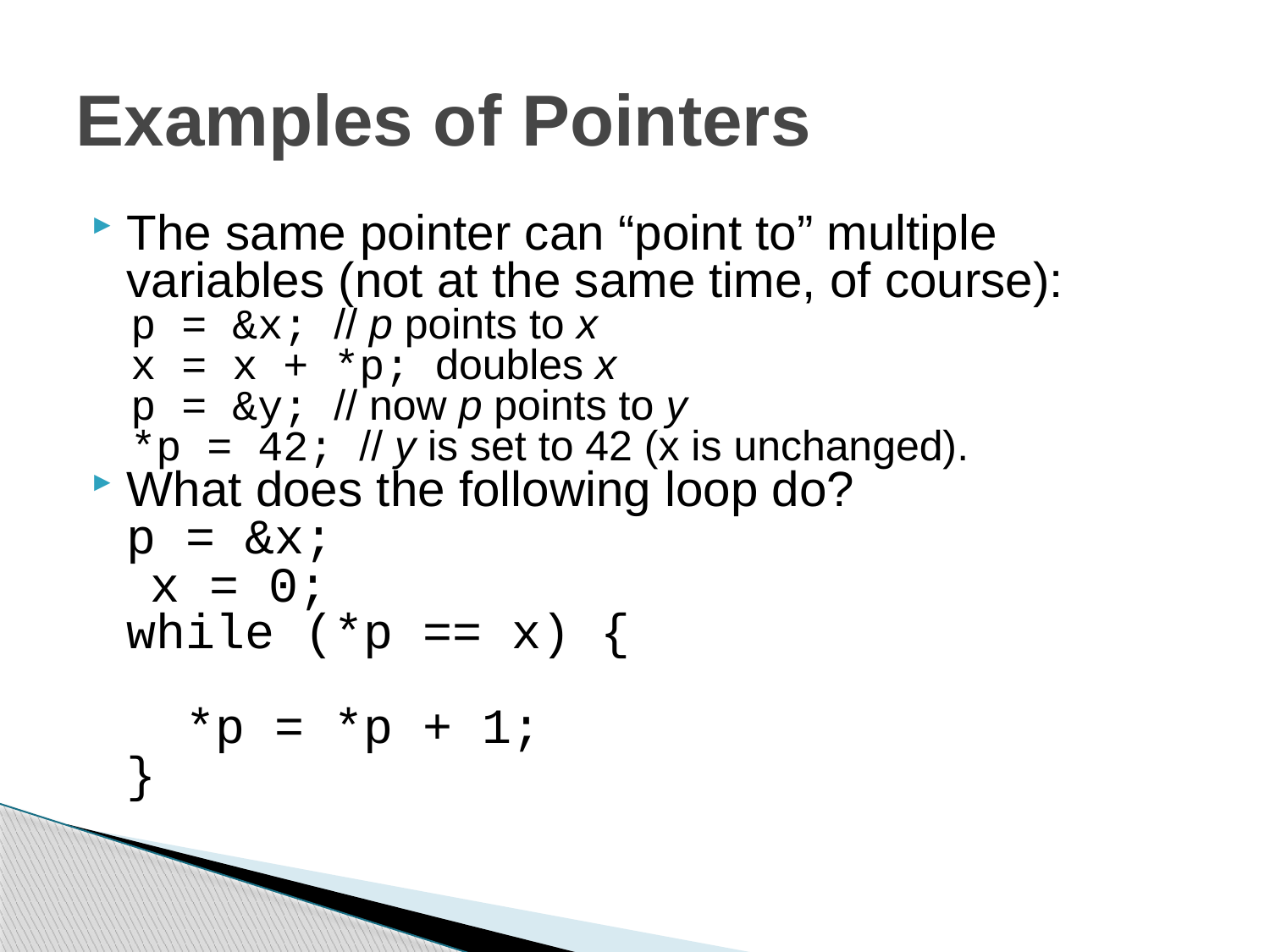

# Examples of Pointers
The same pointer can “point to” multiple variables (not at the same time, of course):
p = &x; // p points to x
x = x + *p; doubles x
p = &y; // now p points to y
*p = 42; // y is set to 42 (x is unchanged).
What does the following loop do?
	p = &x;
  x = 0;
	while (*p == x) {

	  *p = *p + 1;
	}